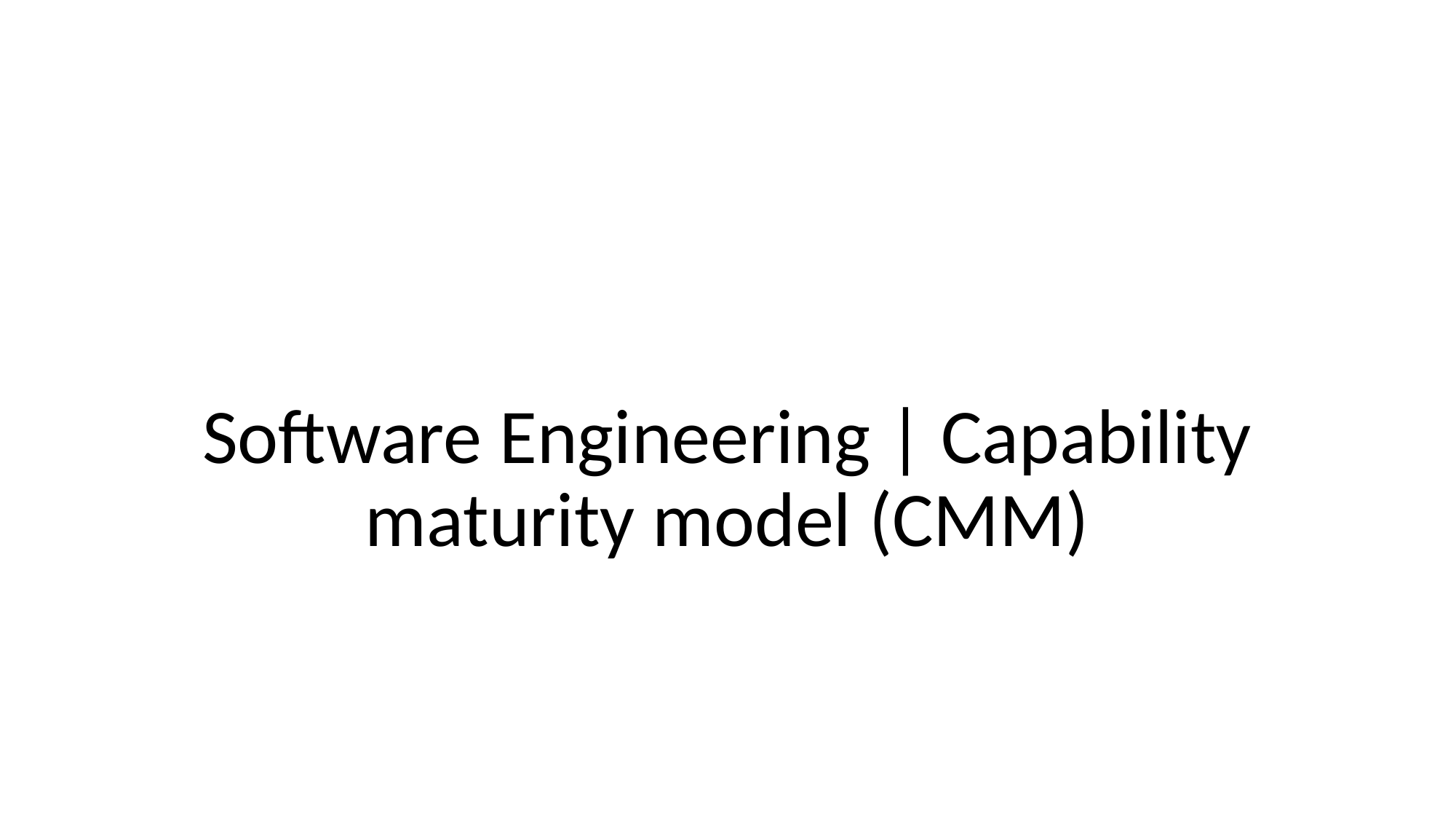

# Software Engineering | Capability maturity model (CMM)